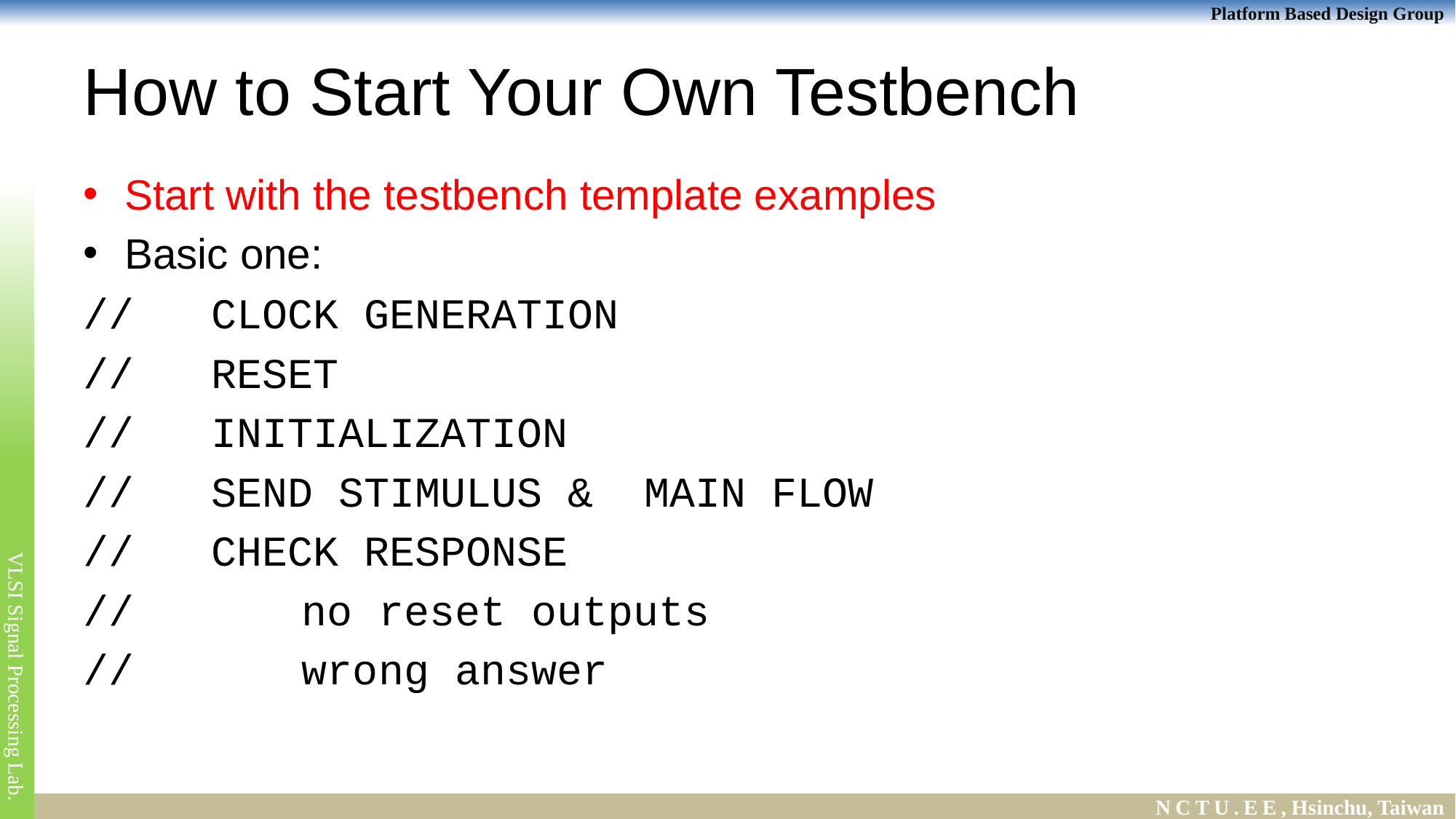

# How to Start Your Own Testbench
Start with the testbench template examples
Basic one:
//   CLOCK GENERATION
//   RESET
//   INITIALIZATION
//   SEND STIMULUS &  MAIN FLOW
//   CHECK RESPONSE
// 		no reset outputs
// 		wrong answer